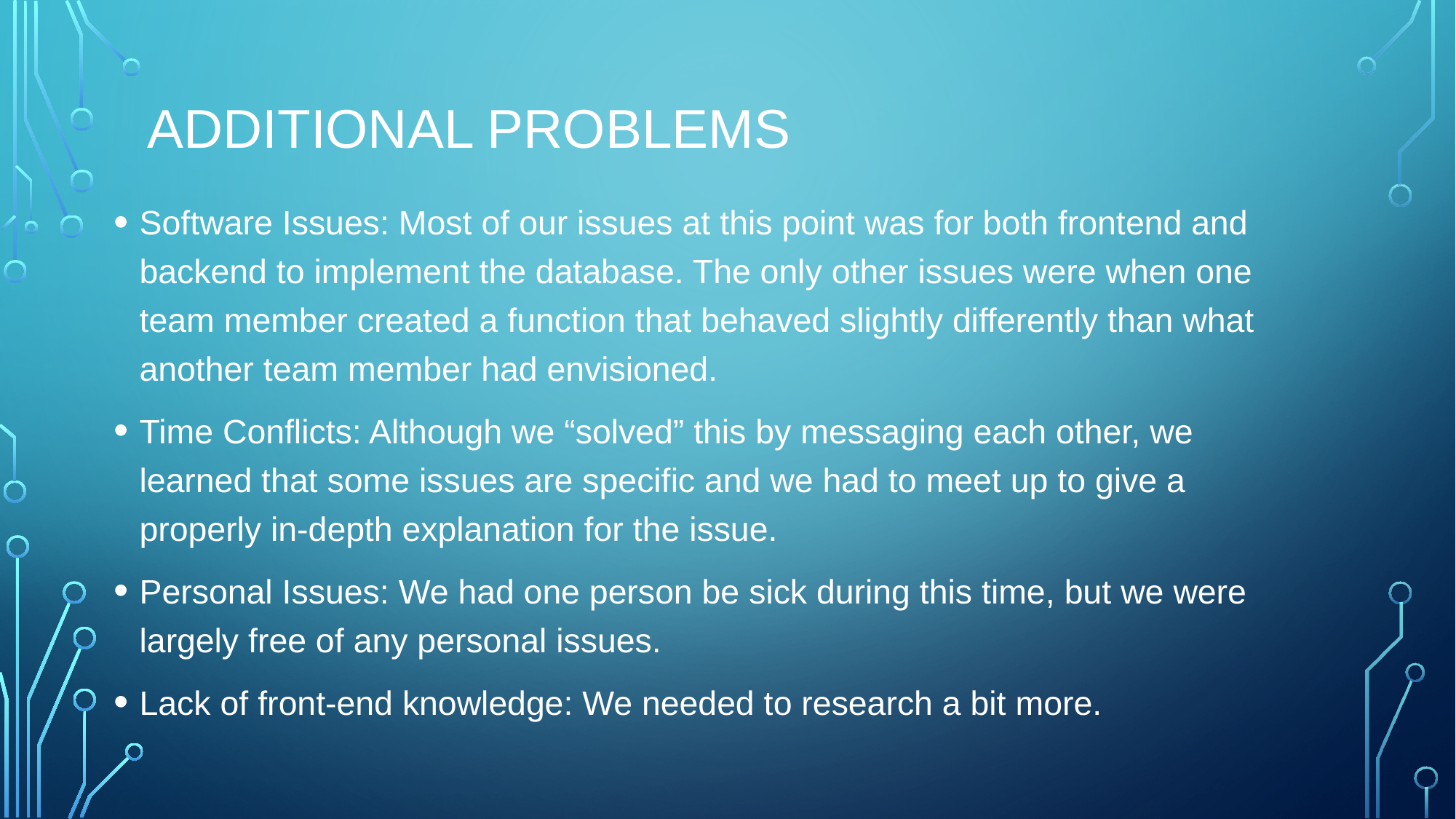

# Additional problems
Software Issues: Most of our issues at this point was for both frontend and backend to implement the database. The only other issues were when one team member created a function that behaved slightly differently than what another team member had envisioned.
Time Conflicts: Although we “solved” this by messaging each other, we learned that some issues are specific and we had to meet up to give a properly in-depth explanation for the issue.
Personal Issues: We had one person be sick during this time, but we were largely free of any personal issues.
Lack of front-end knowledge: We needed to research a bit more.